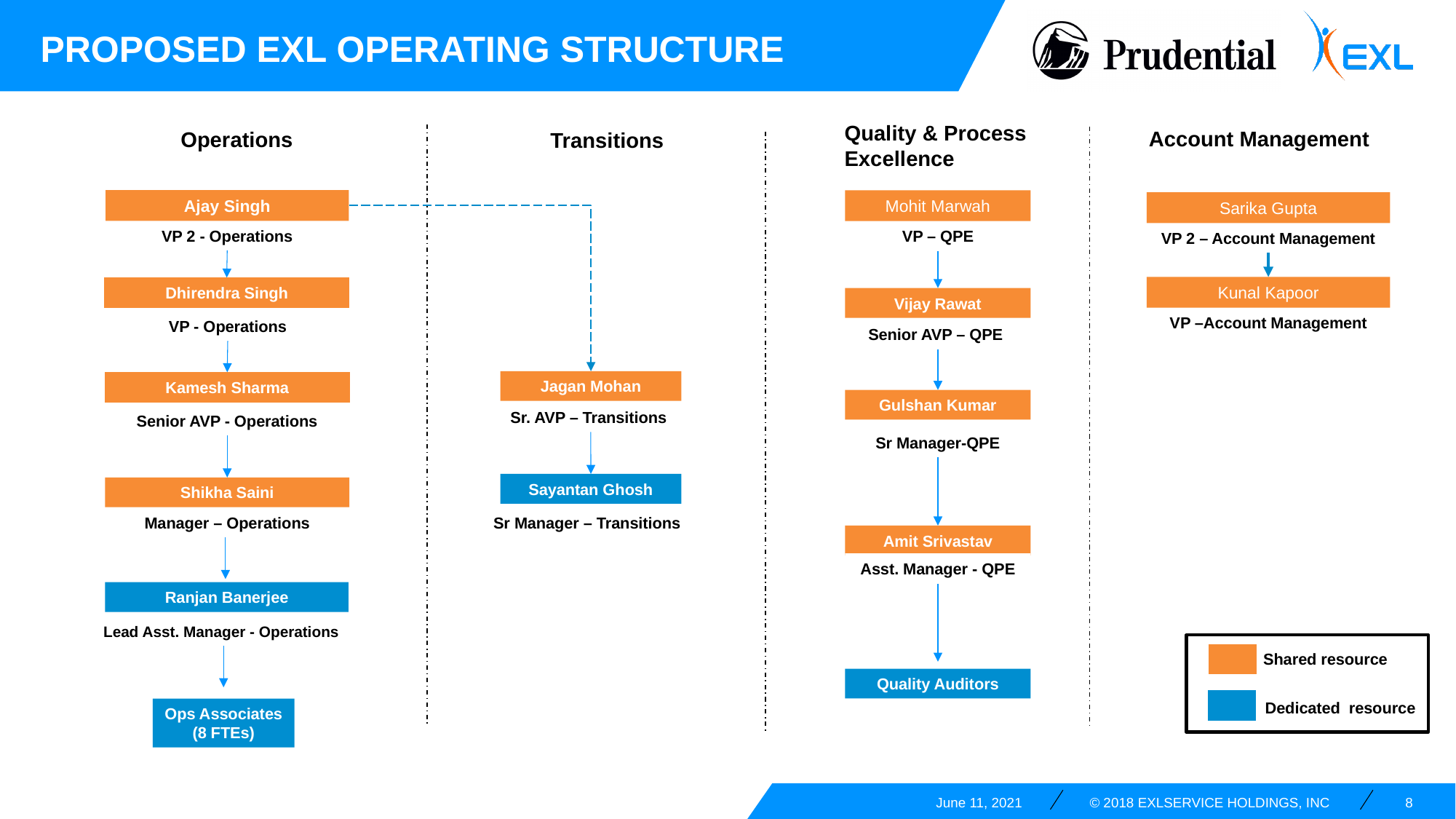

Proposed exl operating structure
Quality & Process Excellence
Account Management
Operations
Transitions
Ajay Singh
Mohit Marwah
Sarika Gupta
VP 2 - Operations
VP – QPE
VP 2 – Account Management
Kunal Kapoor
Dhirendra Singh
Vijay Rawat
VP –Account Management
VP - Operations
Senior AVP – QPE
Jagan Mohan
Kamesh Sharma
Gulshan Kumar
Sr. AVP – Transitions
Senior AVP - Operations
Sr Manager-QPE
Sayantan Ghosh
Shikha Saini
Manager – Operations
Sr Manager – Transitions
Amit Srivastav
Asst. Manager - QPE
Ranjan Banerjee
Lead Asst. Manager - Operations

Shared resource

Dedicated  resource
Quality Auditors
Ops Associates (8 FTEs)